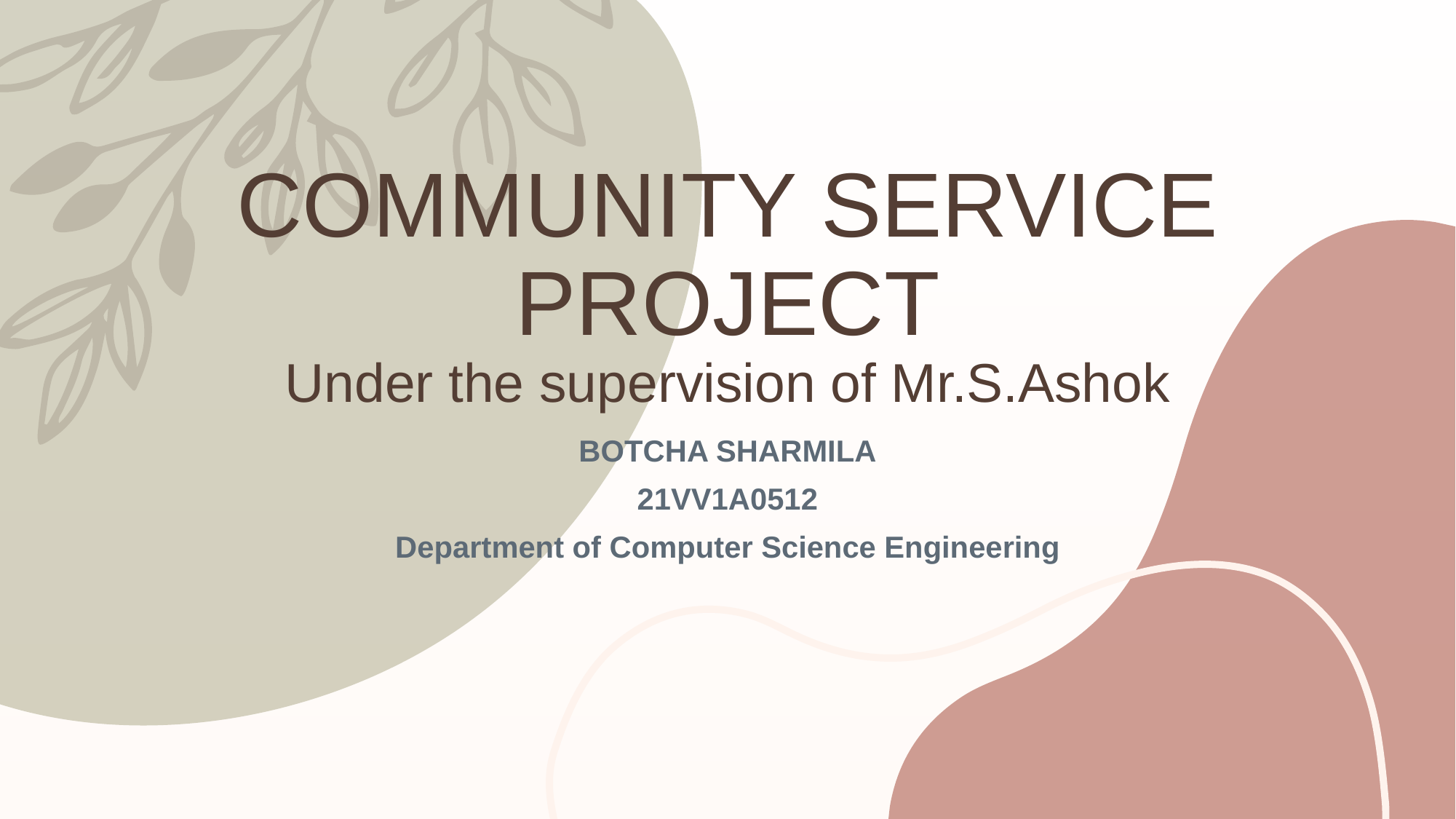

# COMMUNITY SERVICE PROJECT Under the supervision of Mr.S.Ashok
BOTCHA SHARMILA
21VV1A0512
Department of Computer Science Engineering